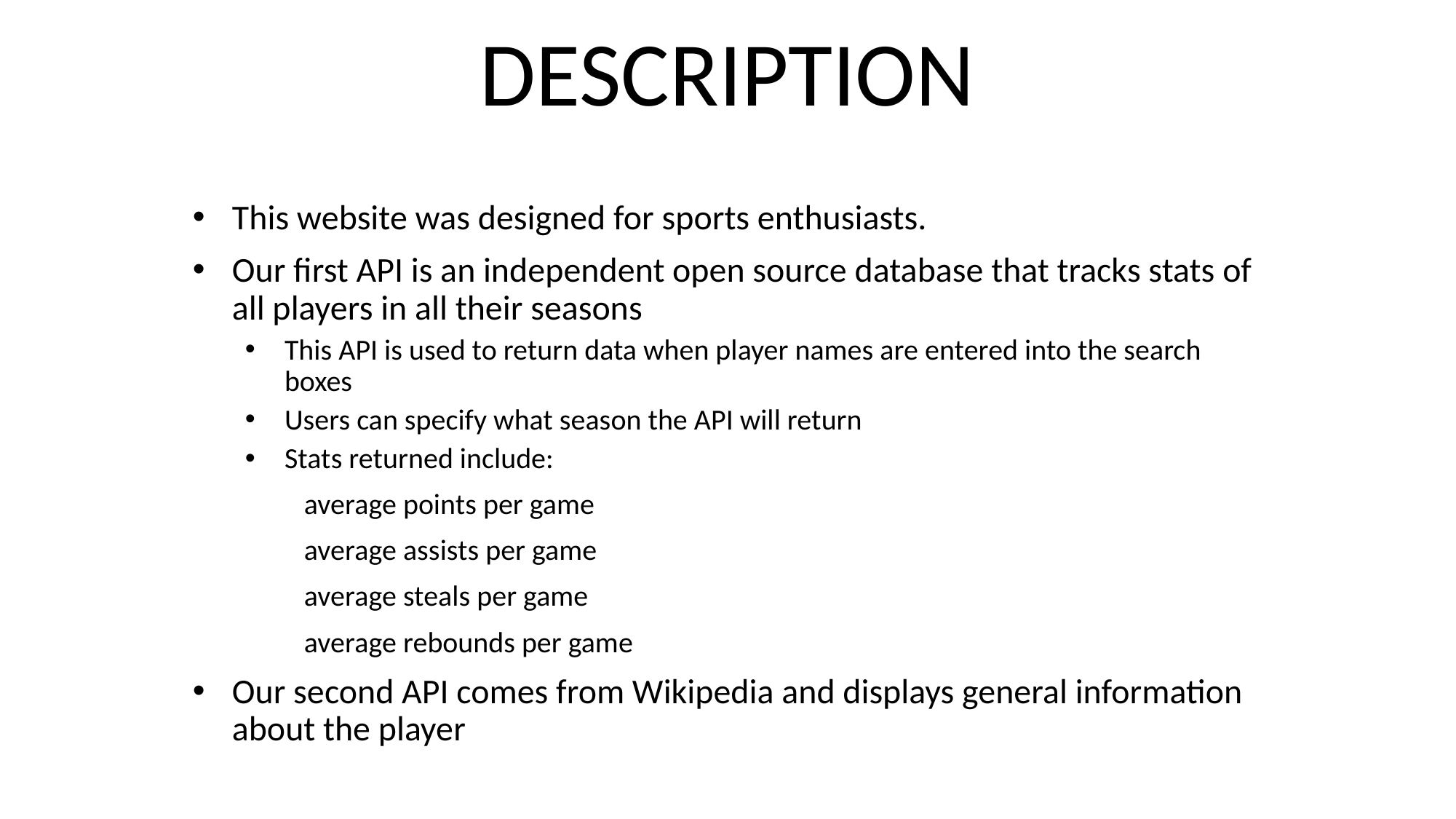

# DESCRIPTION

This website was designed for sports enthusiasts.
Our first API is an independent open source database that tracks stats of all players in all their seasons
This API is used to return data when player names are entered into the search boxes
Users can specify what season the API will return
Stats returned include:
 average points per game
 average assists per game
 average steals per game
 average rebounds per game
Our second API comes from Wikipedia and displays general information about the player